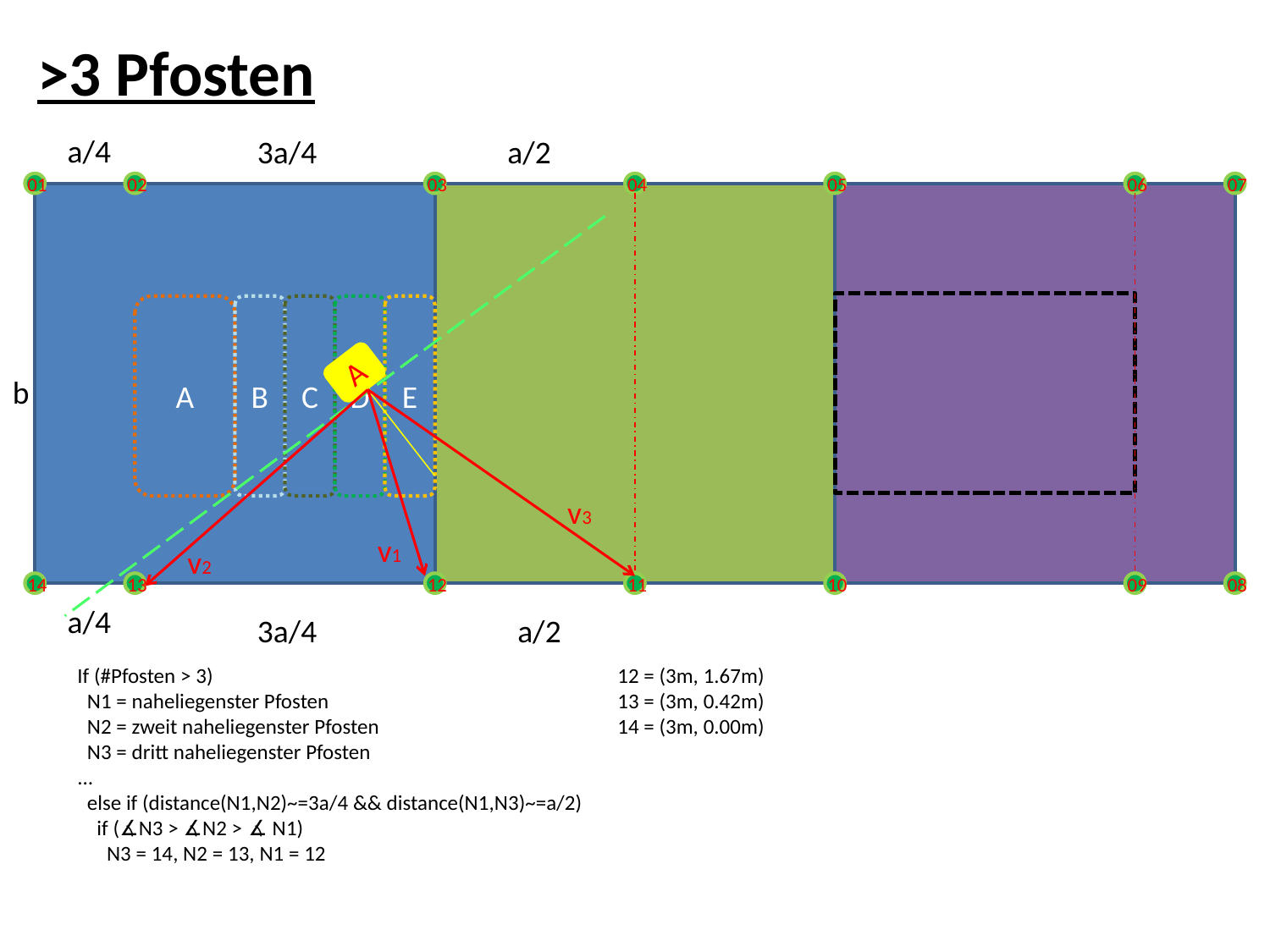

>3 Pfosten
a/4
3a/4
a/2
01
02
03
04
05
06
07

A
B
C
D
E
A
b
v3
v1
v2
14
13
12
11
10
09
08

a/4
3a/4
a/2
If (#Pfosten > 3)
  N1 = naheliegenster Pfosten
  N2 = zweit naheliegenster Pfosten
  N3 = dritt naheliegenster Pfosten
...
  else if (distance(N1,N2)~=3a/4 && distance(N1,N3)~=a/2)
    if (∡N3 > ∡N2 > ∡ N1)
      N3 = 14, N2 = 13, N1 = 12

12 = (3m, 1.67m)
13 = (3m, 0.42m)
14 = (3m, 0.00m)